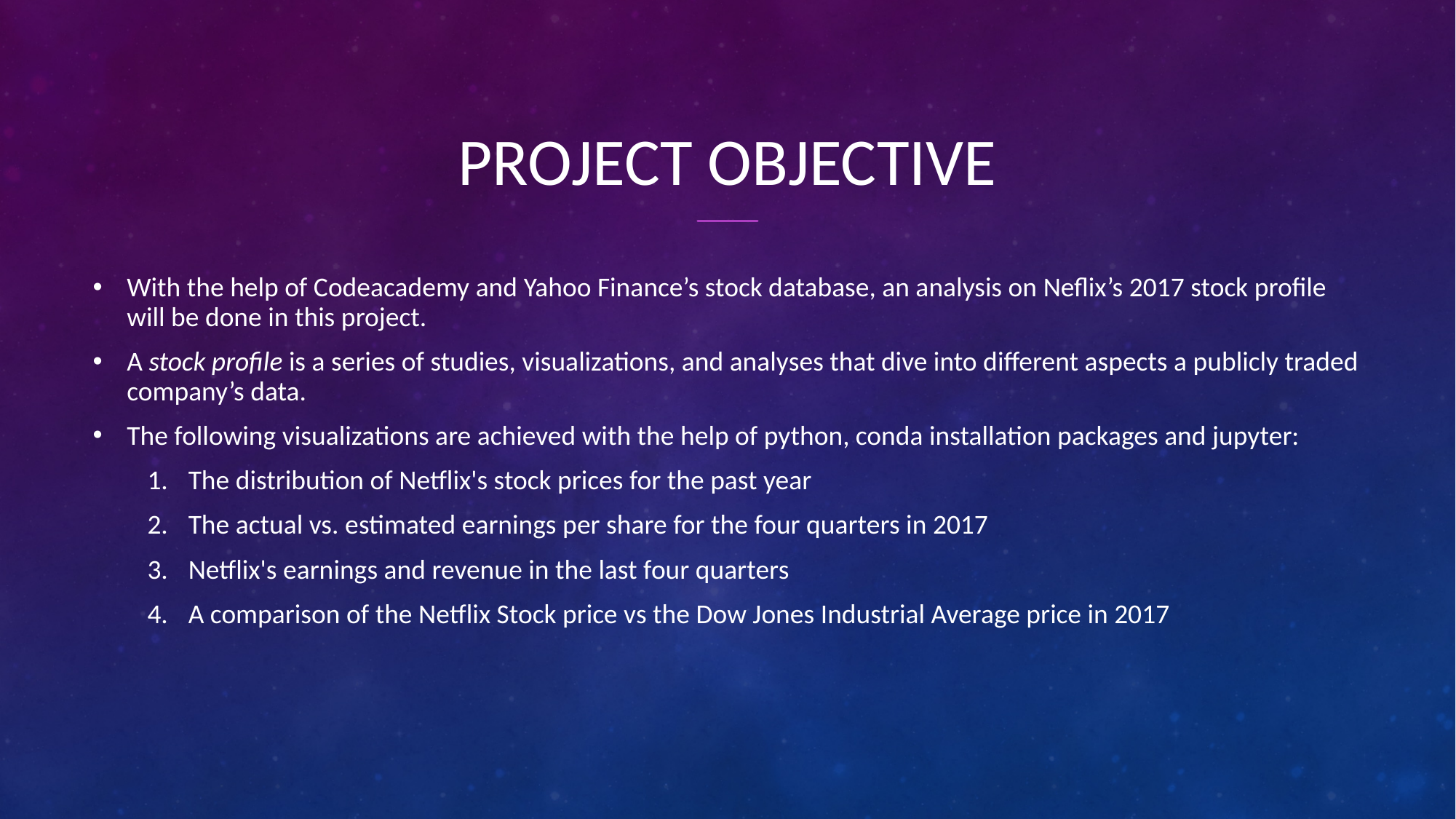

# Project Objective
With the help of Codeacademy and Yahoo Finance’s stock database, an analysis on Neflix’s 2017 stock profile will be done in this project.
A stock profile is a series of studies, visualizations, and analyses that dive into different aspects a publicly traded company’s data.
The following visualizations are achieved with the help of python, conda installation packages and jupyter:
The distribution of Netflix's stock prices for the past year
The actual vs. estimated earnings per share for the four quarters in 2017
Netflix's earnings and revenue in the last four quarters
A comparison of the Netflix Stock price vs the Dow Jones Industrial Average price in 2017